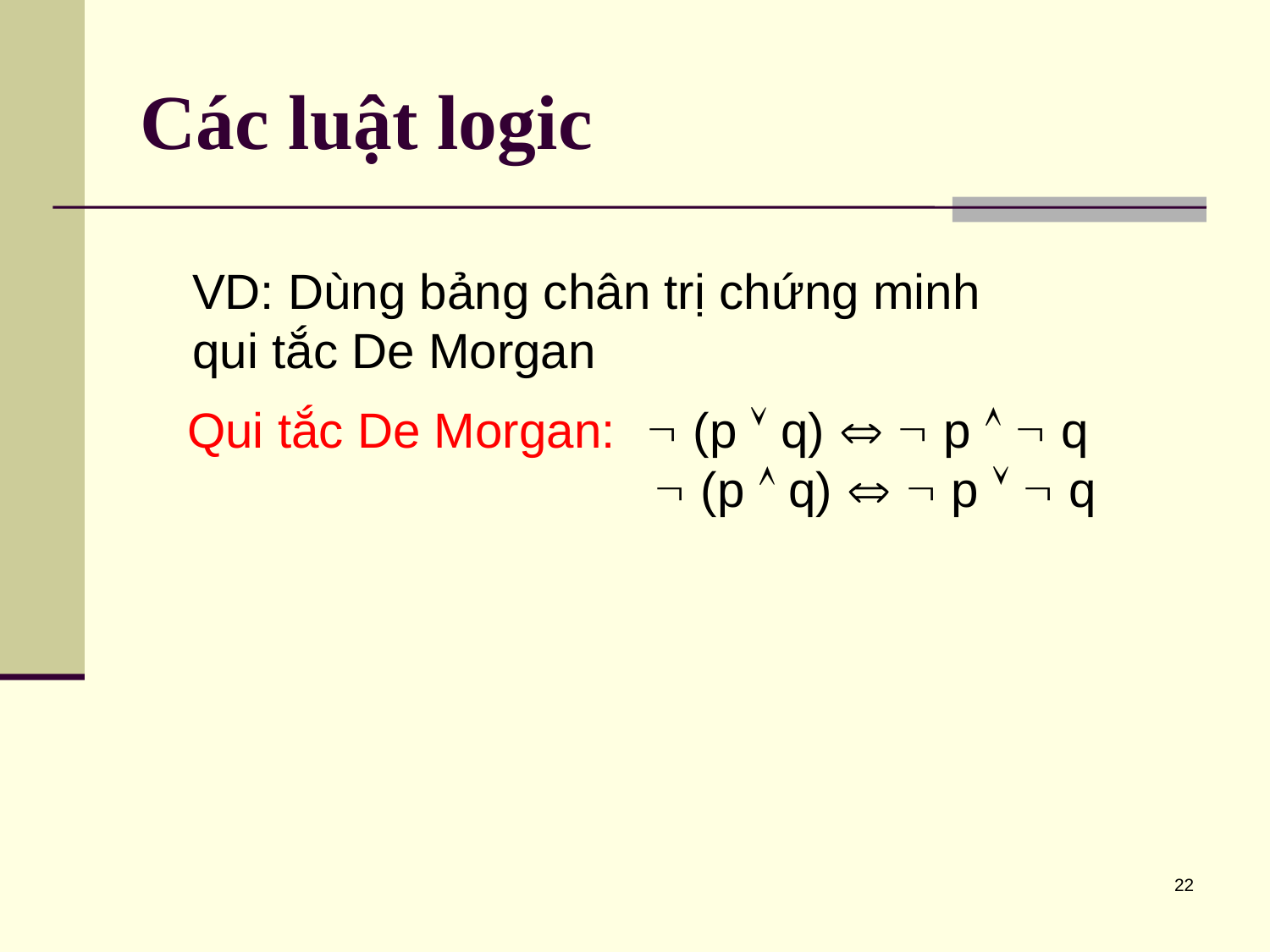

# Các luật logic
VD: Dùng bảng chân trị chứng minh qui tắc De Morgan
Qui tắc De Morgan:	¬ (p ∨ q) ⇔ ¬ p ∧ ¬ q
                                  ¬ (p ∧ q) ⇔ ¬ p ∨ ¬ q
22